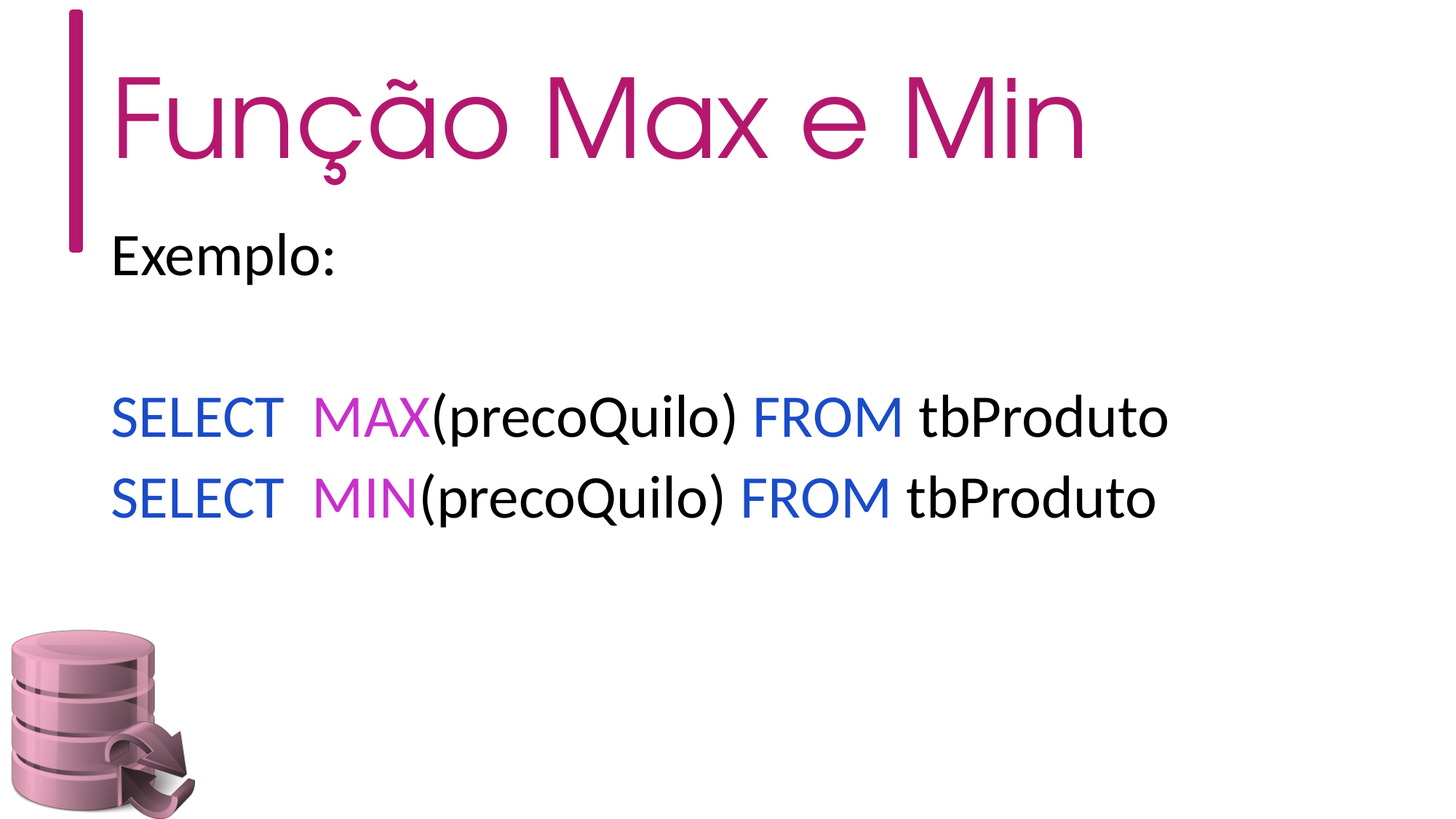

# Função Max e Min
Exemplo:

SELECT  MAX(precoQuilo) FROM tbProduto
SELECT  MIN(precoQuilo) FROM tbProduto